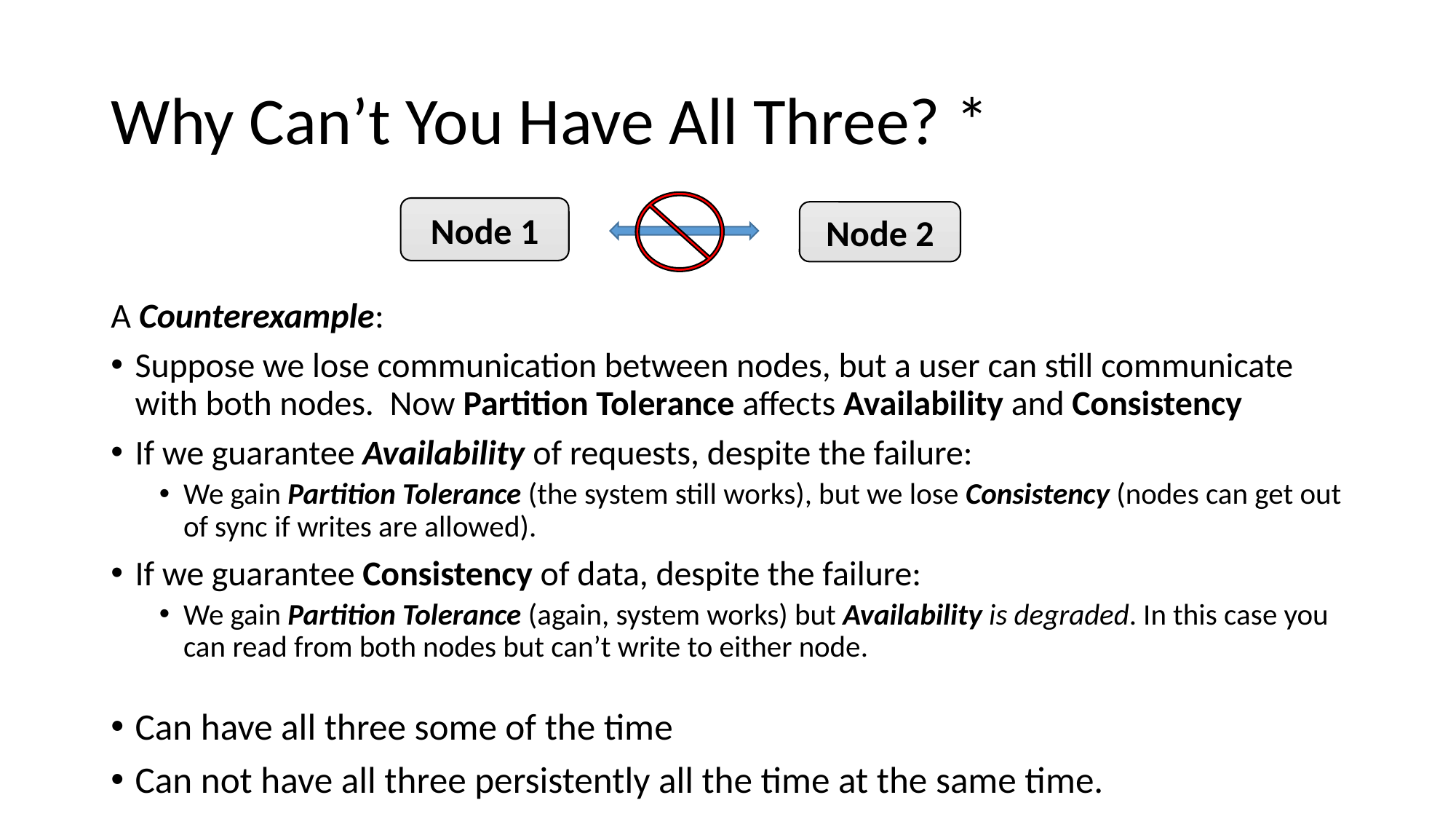

# Why Can’t You Have All Three? *

Node 1
Node 2

A Counterexample:
Suppose we lose communication between nodes, but a user can still communicate with both nodes.  Now Partition Tolerance affects Availability and Consistency
If we guarantee Availability of requests, despite the failure:
We gain Partition Tolerance (the system still works), but we lose Consistency (nodes can get out of sync if writes are allowed).
If we guarantee Consistency of data, despite the failure:
We gain Partition Tolerance (again, system works) but Availability is degraded. In this case you can read from both nodes but can’t write to either node.
Can have all three some of the time
Can not have all three persistently all the time at the same time.